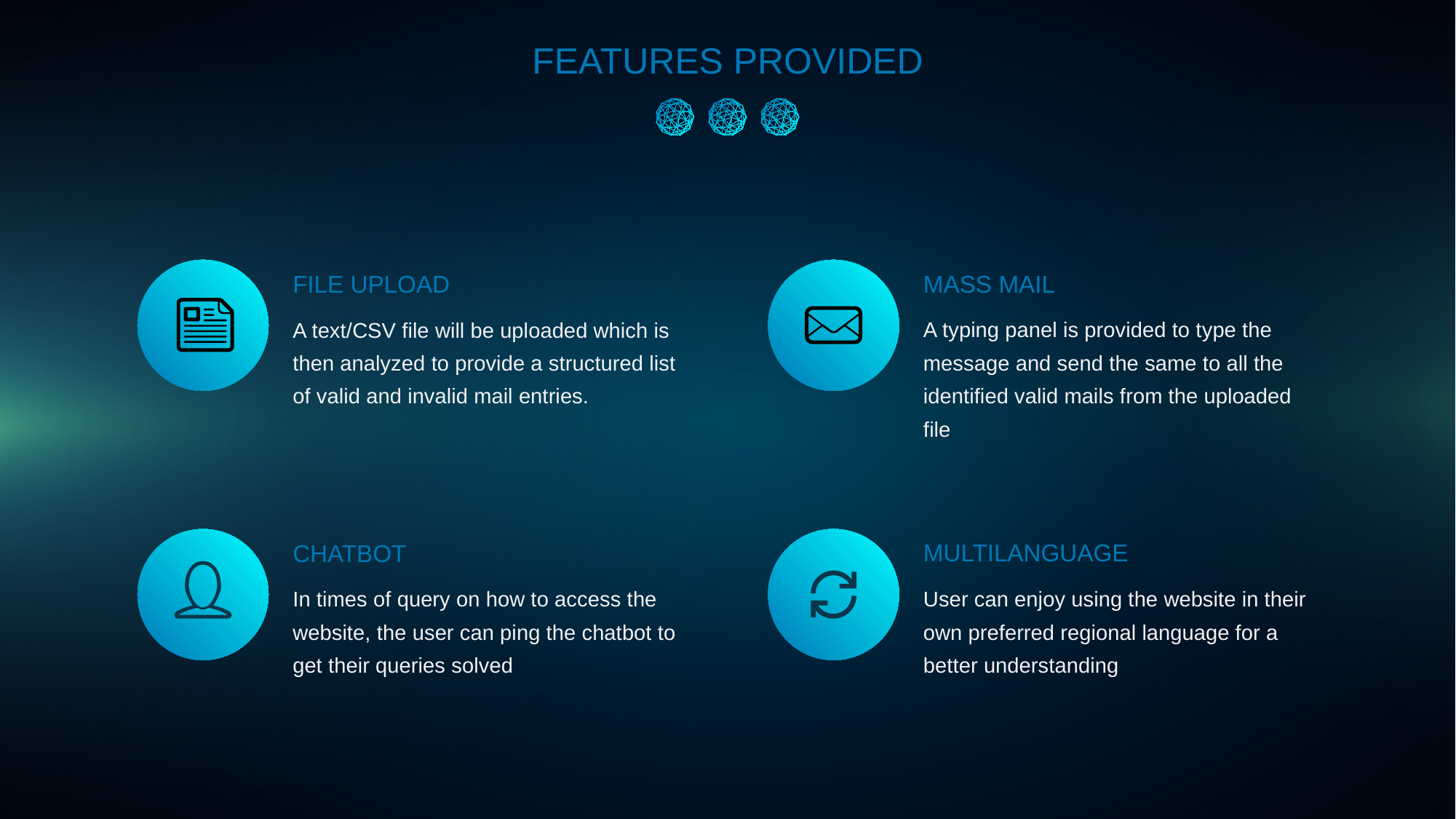

FEATURES PROVIDED

FILE UPLOAD
MASS MAIL

A text/CSV file will be uploaded which is then analyzed to provide a structured list of valid and invalid mail entries.
A typing panel is provided to type the message and send the same to all the identified valid mails from the uploaded file

MULTILANGUAGE
CHATBOT

In times of query on how to access the website, the user can ping the chatbot to get their queries solved
User can enjoy using the website in their own preferred regional language for a better understanding